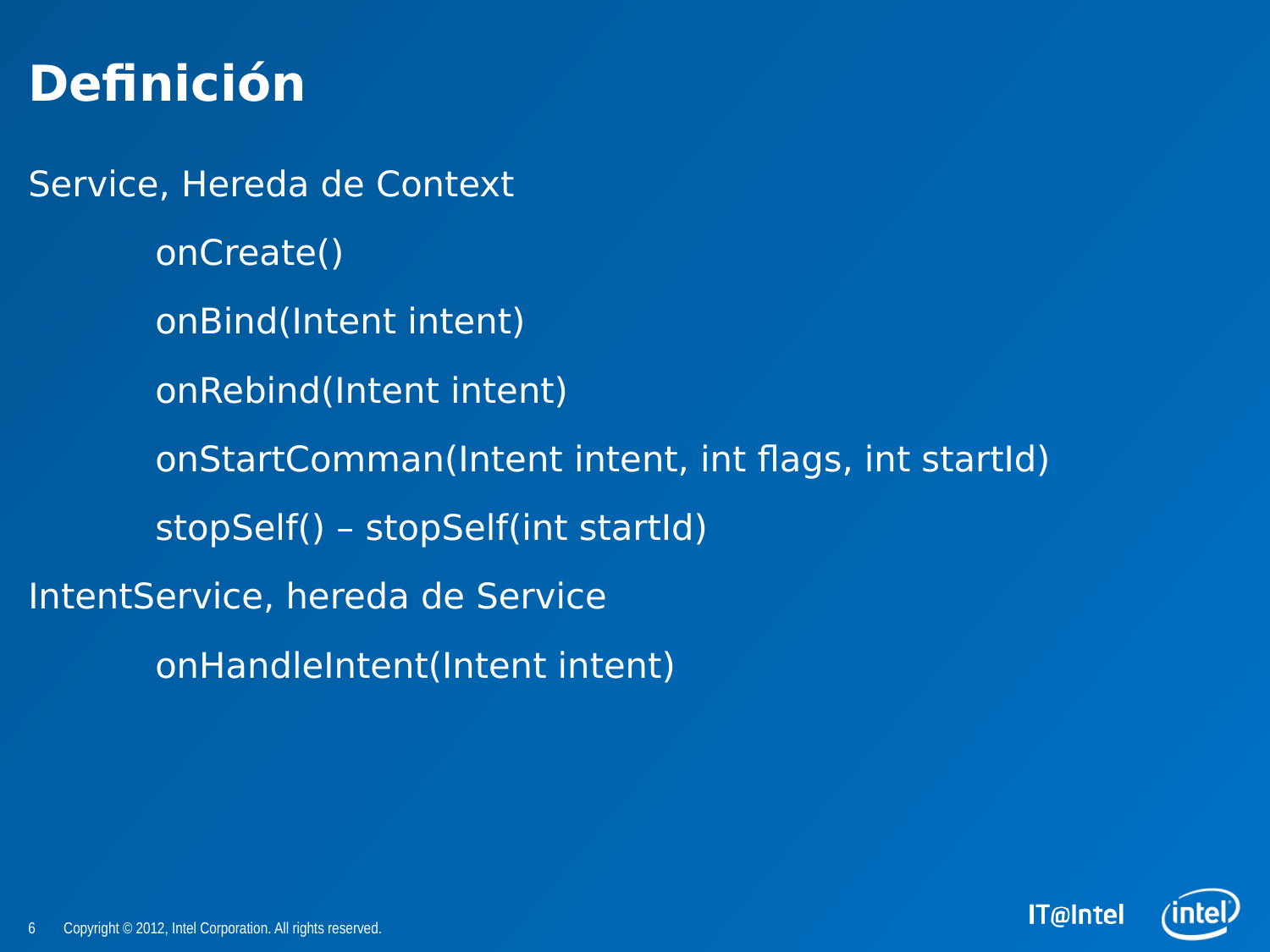

# Definición
Service, Hereda de Context
	onCreate()
	onBind(Intent intent)
	onRebind(Intent intent)
	onStartComman(Intent intent, int flags, int startId)
	stopSelf() – stopSelf(int startId)
IntentService, hereda de Service
	onHandleIntent(Intent intent)